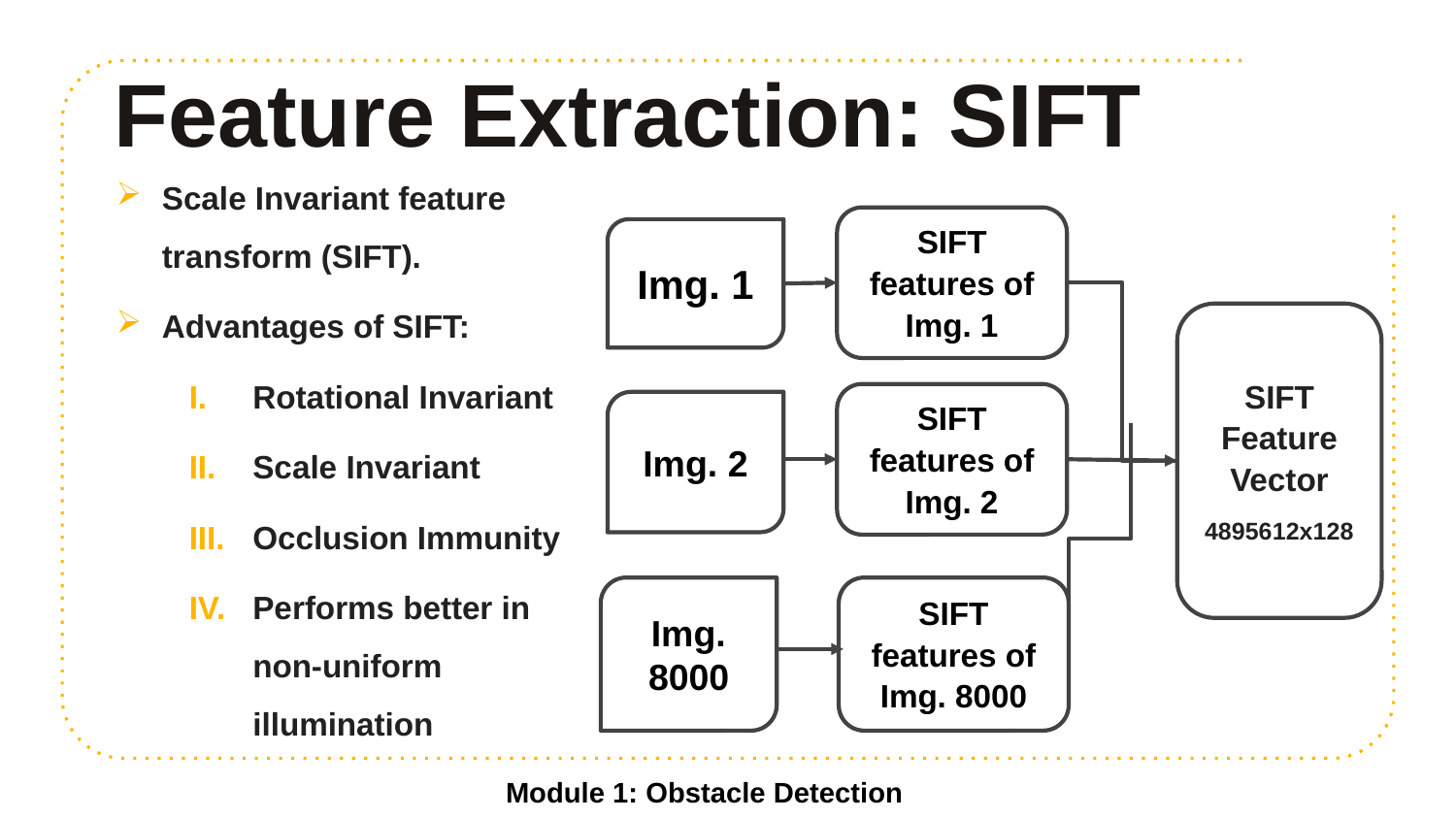

# Feature Extraction: SIFT
Scale Invariant feature transform (SIFT).
Advantages of SIFT:
Rotational Invariant
Scale Invariant
Occlusion Immunity
Performs better in non-uniform illumination

SIFT features of Img. 1

Img. 1
Img. 2
Img. 8000

SIFT features of Img. 8000

SIFT Feature Vector
4895612x128

SIFT features of Img. 2

14
Module 1: Obstacle Detection